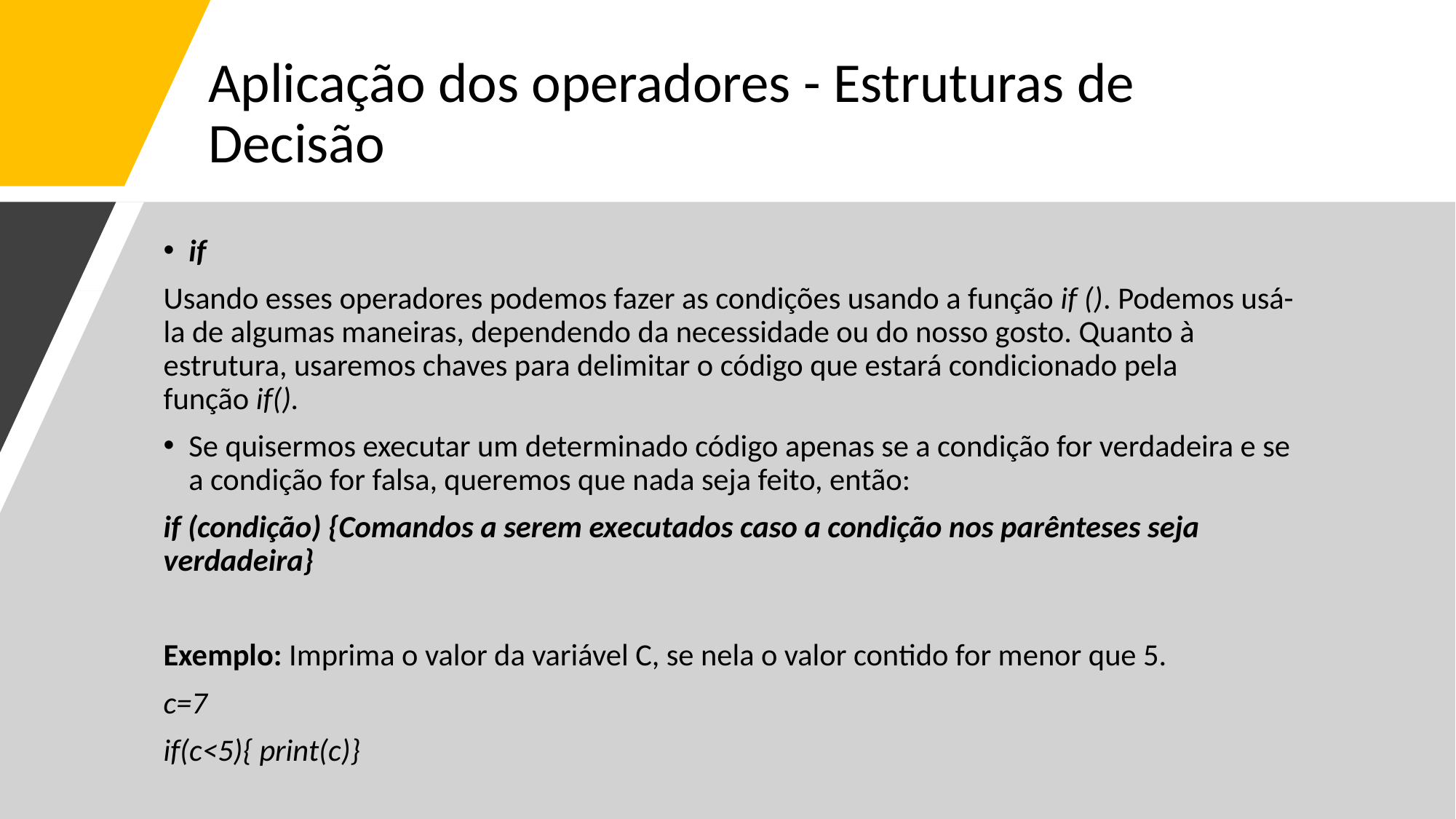

# Aplicação dos operadores - Estruturas de Decisão

if
Usando esses operadores podemos fazer as condições usando a função if (). Podemos usá-la de algumas maneiras, dependendo da necessidade ou do nosso gosto. Quanto à estrutura, usaremos chaves para delimitar o código que estará condicionado pela função if().
Se quisermos executar um determinado código apenas se a condição for verdadeira e se a condição for falsa, queremos que nada seja feito, então:
if (condição) {Comandos a serem executados caso a condição nos parênteses seja verdadeira}

Exemplo: Imprima o valor da variável C, se nela o valor contido for menor que 5.
c=7
if(c<5){ print(c)}